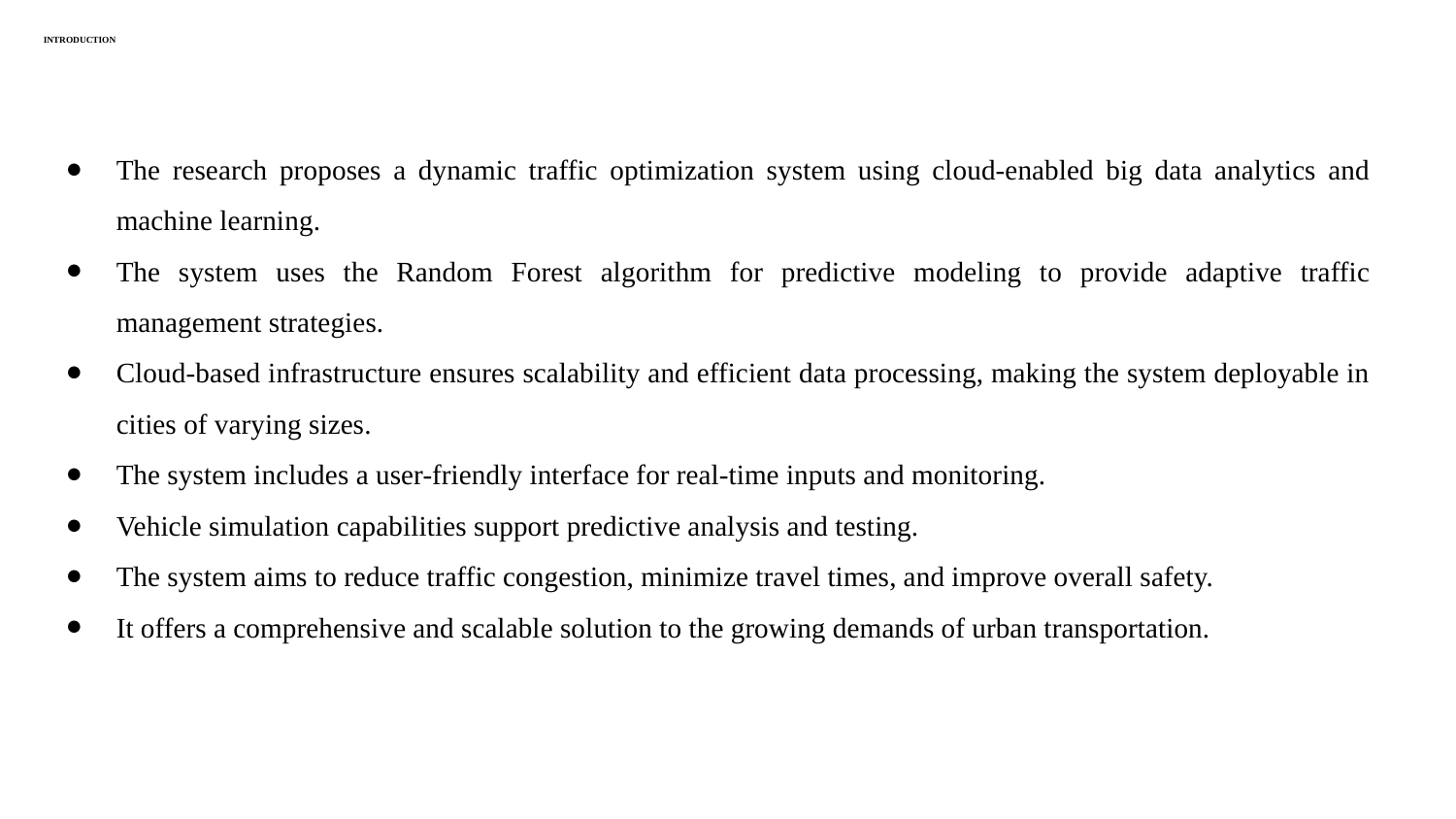

# INTRODUCTION

The research proposes a dynamic traffic optimization system using cloud-enabled big data analytics and machine learning.
The system uses the Random Forest algorithm for predictive modeling to provide adaptive traffic management strategies.
Cloud-based infrastructure ensures scalability and efficient data processing, making the system deployable in cities of varying sizes.
The system includes a user-friendly interface for real-time inputs and monitoring.
Vehicle simulation capabilities support predictive analysis and testing.
The system aims to reduce traffic congestion, minimize travel times, and improve overall safety.
It offers a comprehensive and scalable solution to the growing demands of urban transportation.